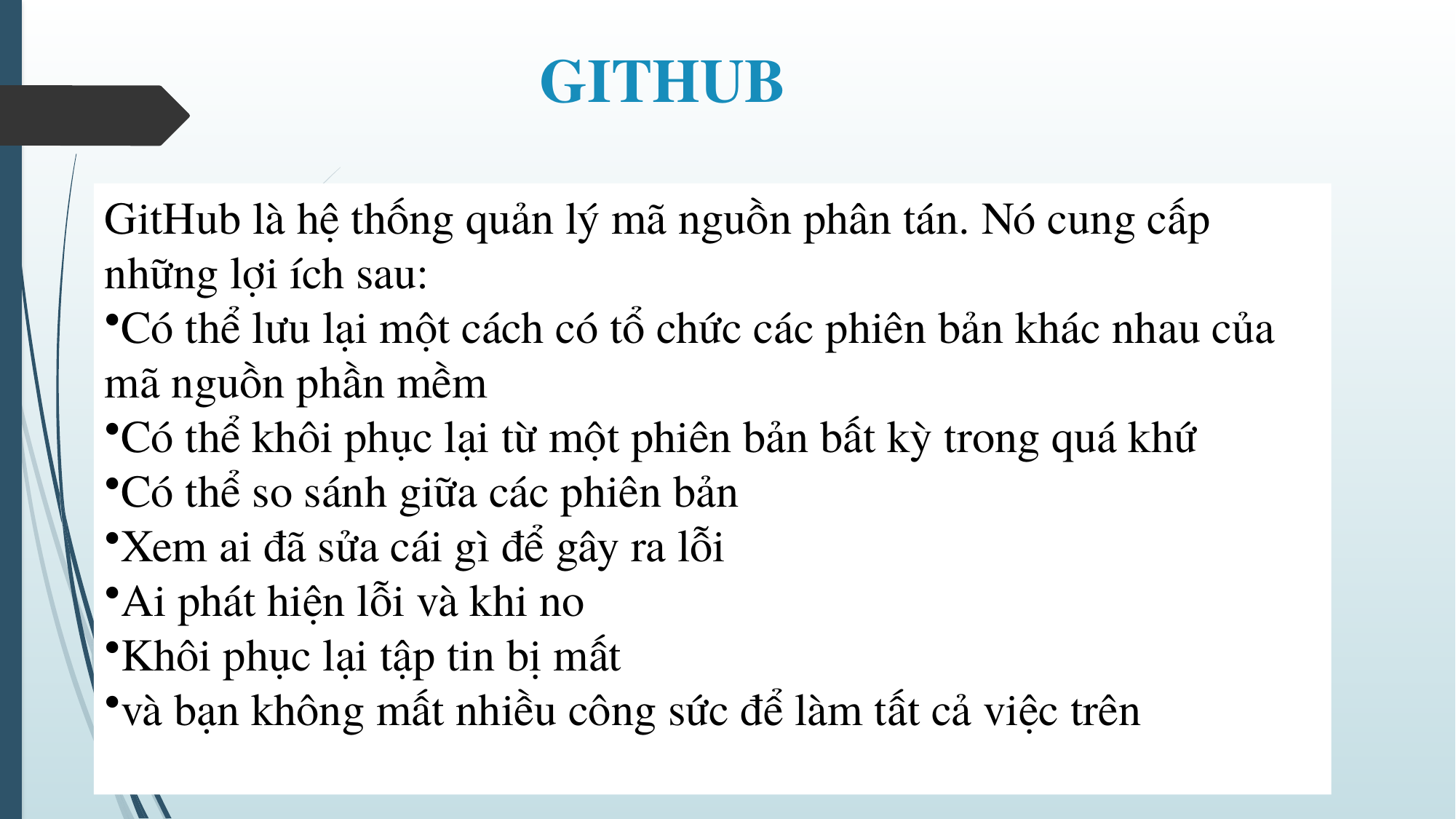

# GITHUB
GitHub là hệ thống quản lý mã nguồn phân tán. Nó cung cấp những lợi ích sau:
Có thể lưu lại một cách có tổ chức các phiên bản khác nhau của mã nguồn phần mềm
Có thể khôi phục lại từ một phiên bản bất kỳ trong quá khứ
Có thể so sánh giữa các phiên bản
Xem ai đã sửa cái gì để gây ra lỗi
Ai phát hiện lỗi và khi no
Khôi phục lại tập tin bị mất
và bạn không mất nhiều công sức để làm tất cả việc trên